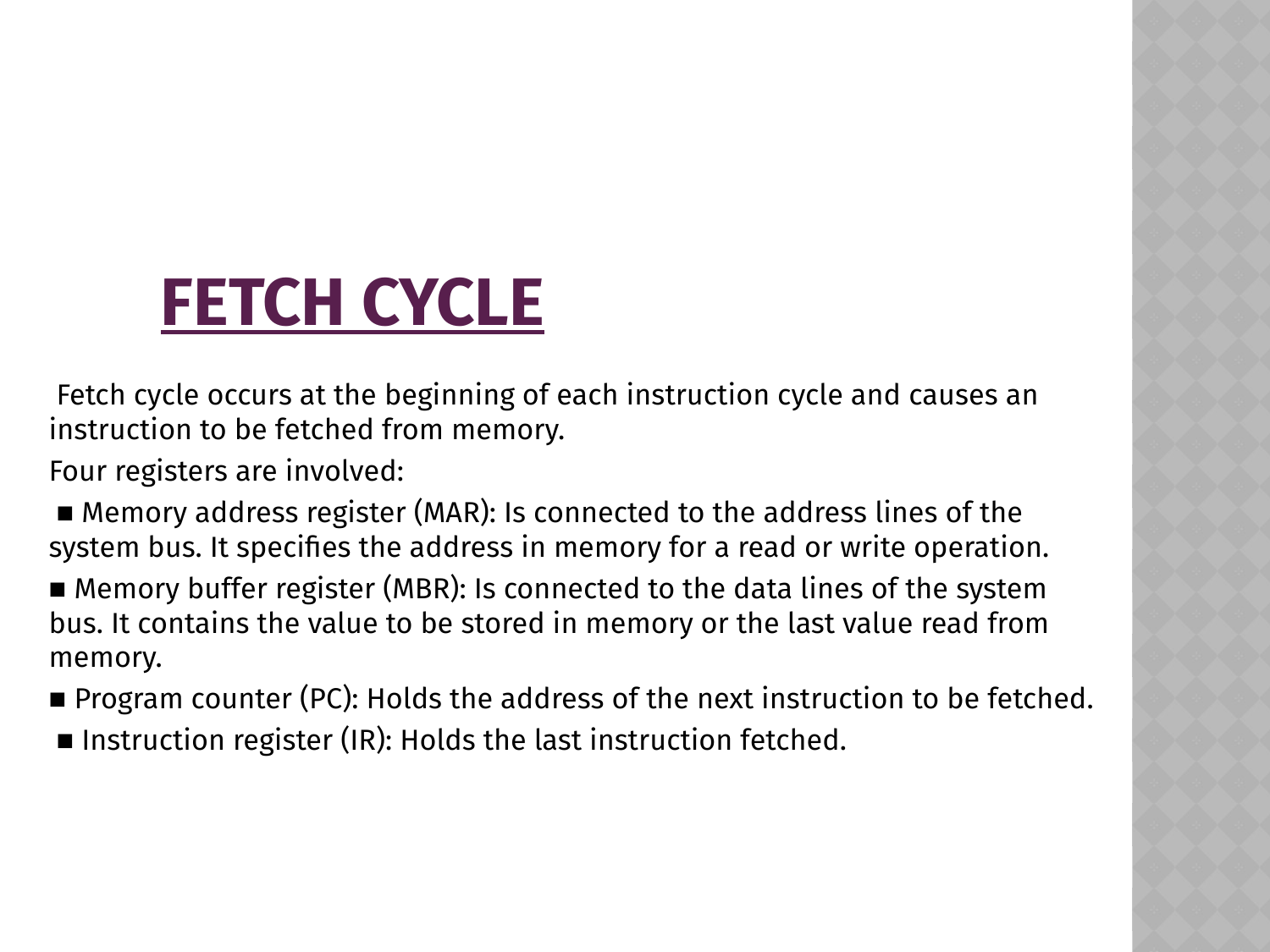

# FETCH CYCLE
 Fetch cycle occurs at the beginning of each instruction cycle and causes an instruction to be fetched from memory.
Four registers are involved:
 ■ Memory address register (MAR): Is connected to the address lines of the system bus. It specifies the address in memory for a read or write operation.
■ Memory buffer register (MBR): Is connected to the data lines of the system bus. It contains the value to be stored in memory or the last value read from memory.
■ Program counter (PC): Holds the address of the next instruction to be fetched.
 ■ Instruction register (IR): Holds the last instruction fetched.